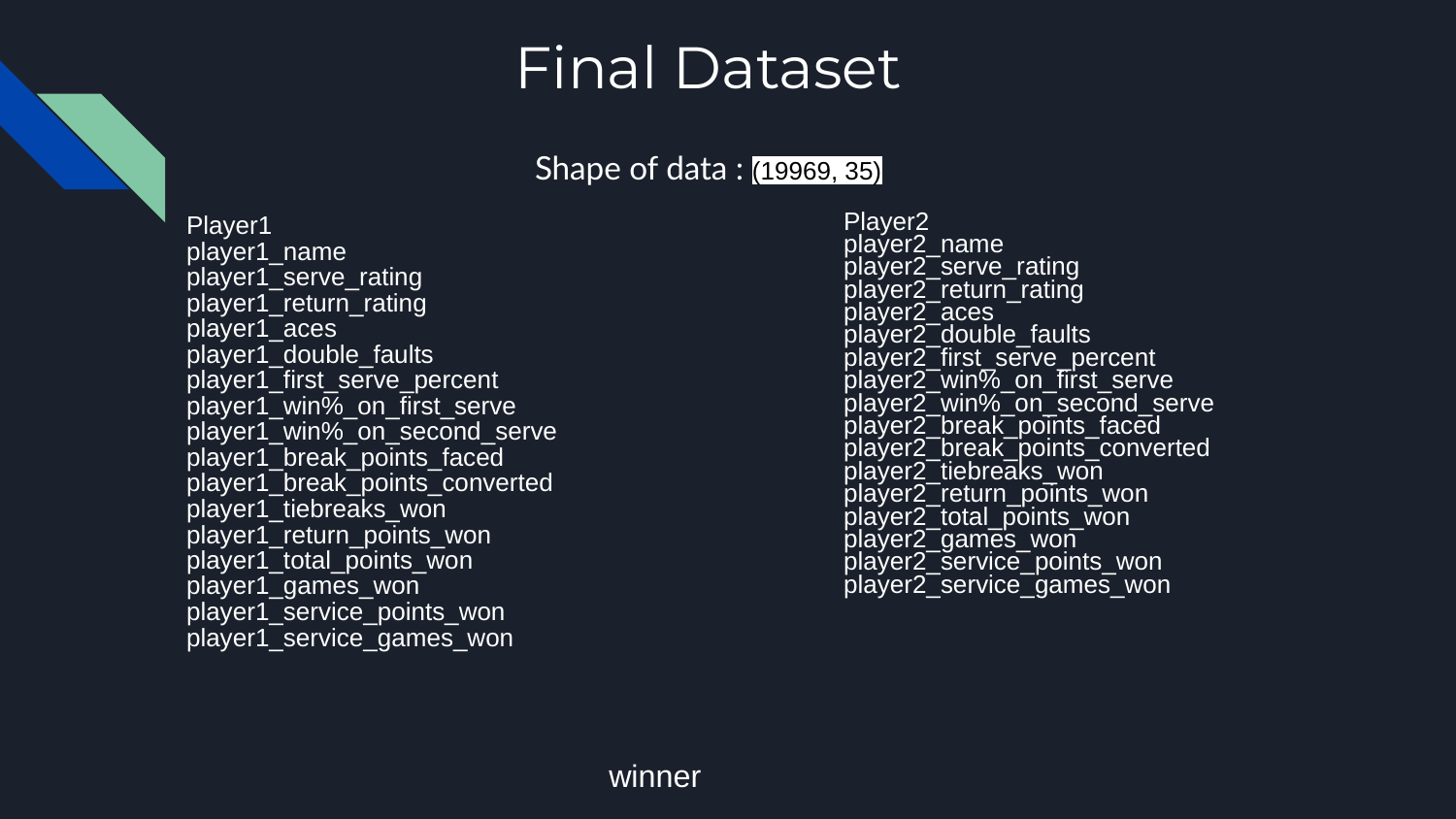

# Final Dataset

Shape of data : (19969, 35)

Player2
player2_name
player2_serve_rating
player2_return_rating
player2_aces
player2_double_faults
player2_first_serve_percent
player2_win%_on_first_serve
player2_win%_on_second_serve
player2_break_points_faced
player2_break_points_converted
player2_tiebreaks_won
player2_return_points_won
player2_total_points_won
player2_games_won
player2_service_points_won
player2_service_games_won

Player1
player1_name
player1_serve_rating
player1_return_rating
player1_aces
player1_double_faults
player1_first_serve_percent
player1_win%_on_first_serve
player1_win%_on_second_serve
player1_break_points_faced
player1_break_points_converted
player1_tiebreaks_won
player1_return_points_won
player1_total_points_won
player1_games_won
player1_service_points_won
player1_service_games_won
        winner